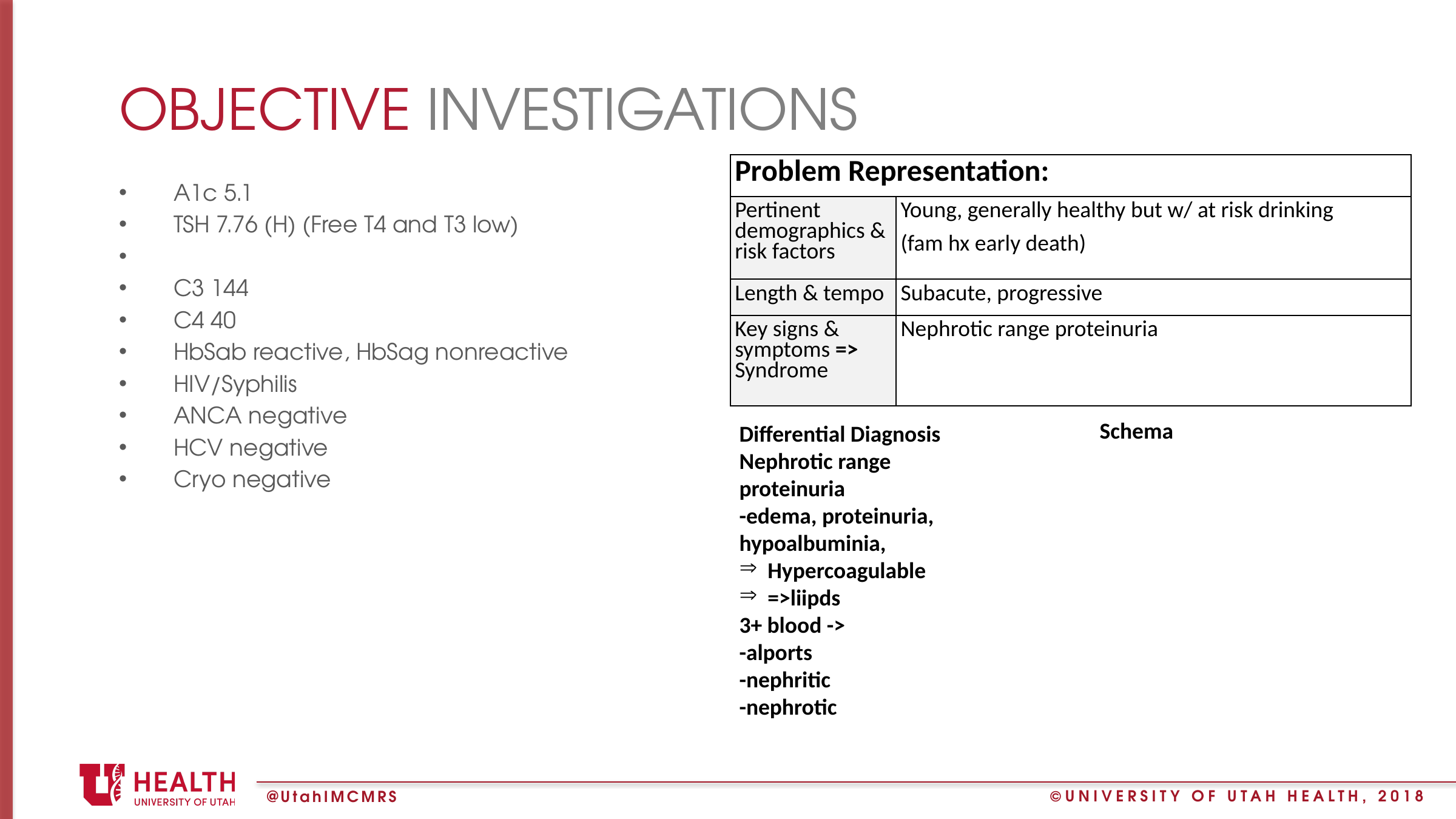

# objective investigations
| Problem Representation: |  |
| --- | --- |
| Pertinent demographics & risk factors | Young, generally healthy but w/ at risk drinking (fam hx early death) |
| Length & tempo | Subacute, progressive |
| Key signs & symptoms => Syndrome | Nephrotic range proteinuria |
A1c 5.1
TSH 7.76 (H) (Free T4 and T3 low)

C3 144
C4 40
HbSab reactive, HbSag nonreactive
HIV/Syphilis
ANCA negative
HCV negative
Cryo negative

Schema

Differential Diagnosis
Nephrotic range proteinuria
-edema, proteinuria, hypoalbuminia,
Hypercoagulable
=>liipds
3+ blood ->
-alports
-nephritic
-nephrotic

@UtahIMCMRS